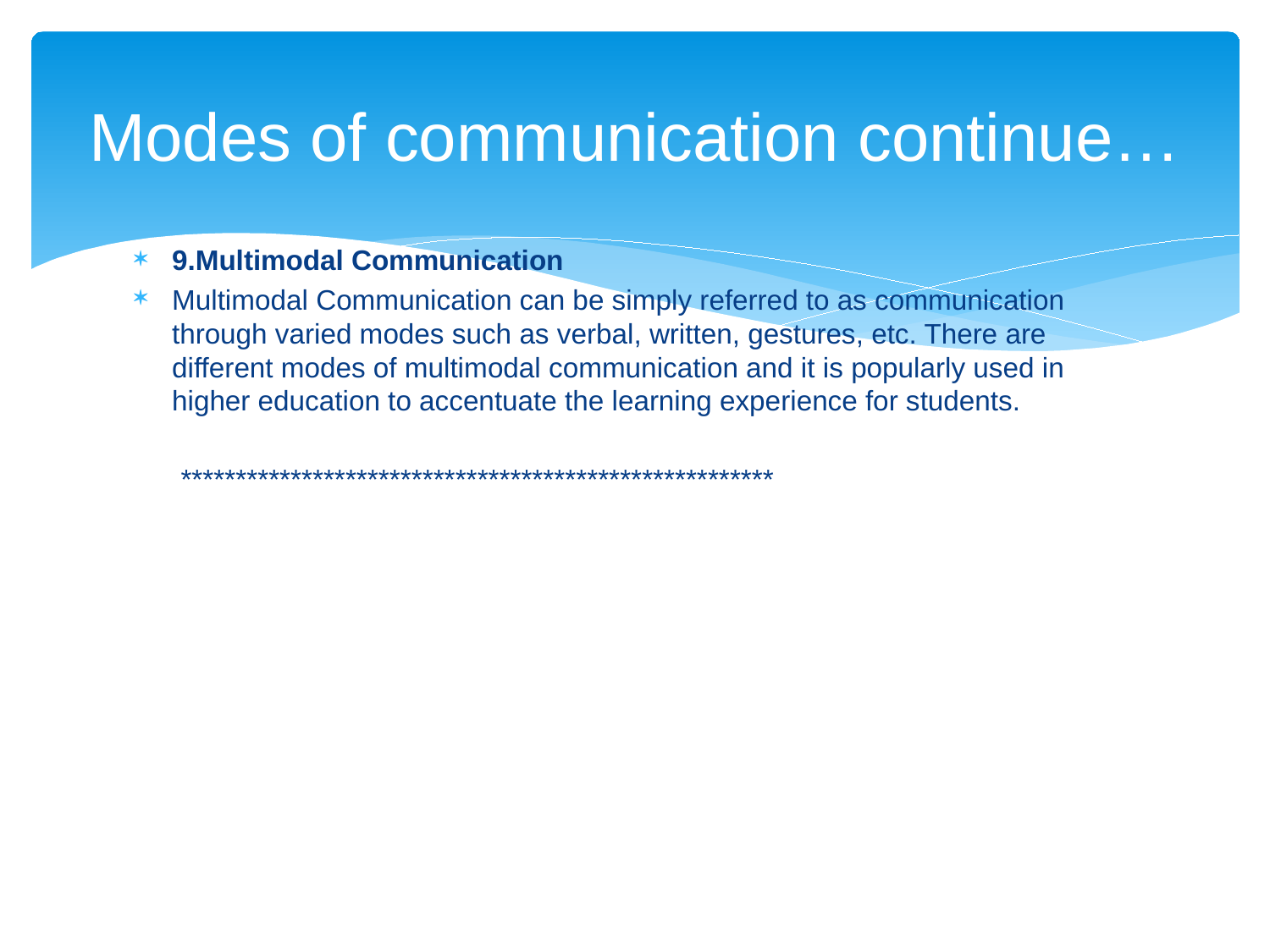

# Modes of communication continue…
9.Multimodal Communication
Multimodal Communication can be simply referred to as communication through varied modes such as verbal, written, gestures, etc. There are different modes of multimodal communication and it is popularly used in higher education to accentuate the learning experience for students.

      ******************************************************